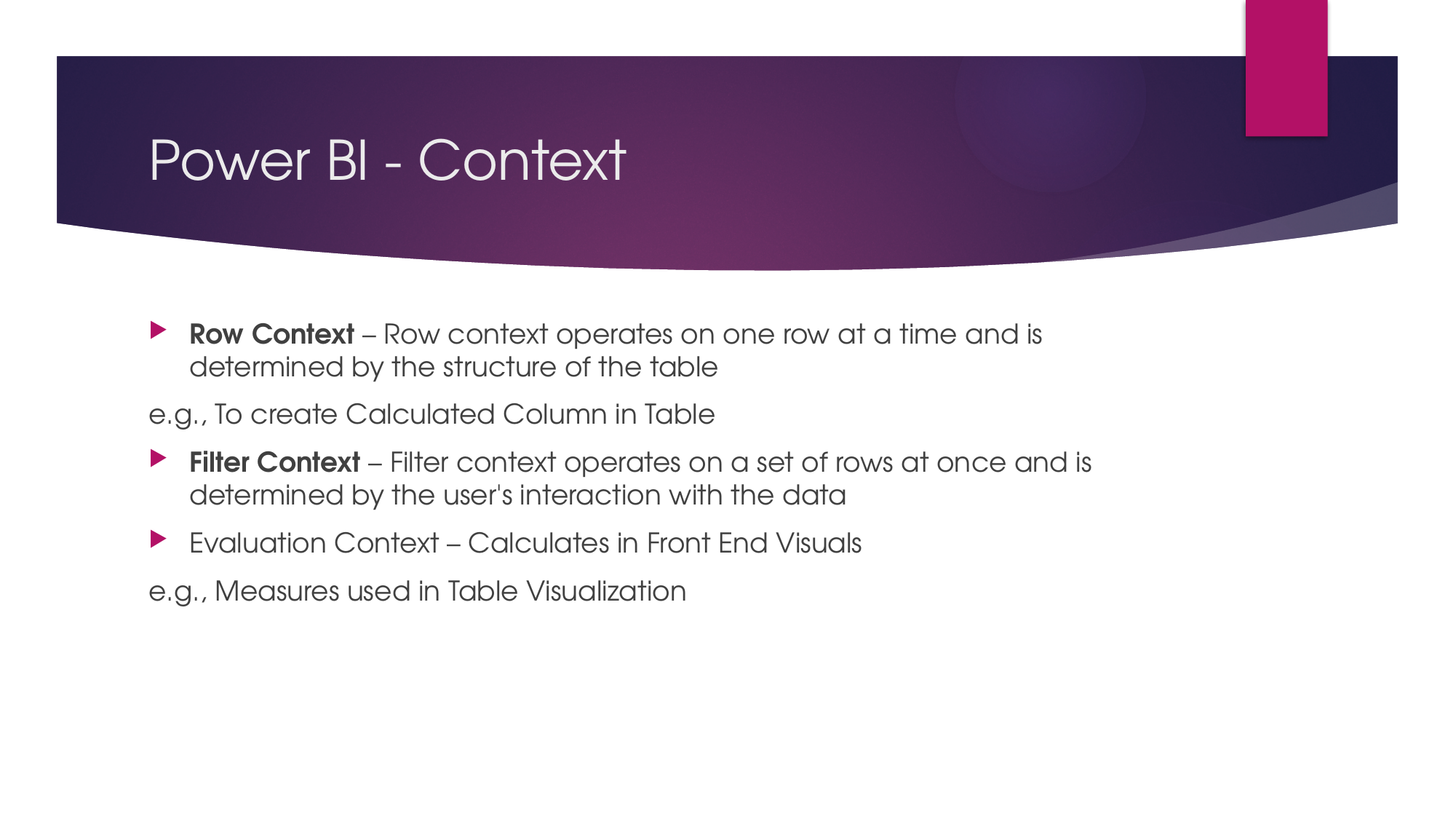

# Power BI - Context
Row Context – Row context operates on one row at a time and is determined by the structure of the table
e.g., To create Calculated Column in Table
Filter Context – Filter context operates on a set of rows at once and is determined by the user's interaction with the data
Evaluation Context – Calculates in Front End Visuals
e.g., Measures used in Table Visualization